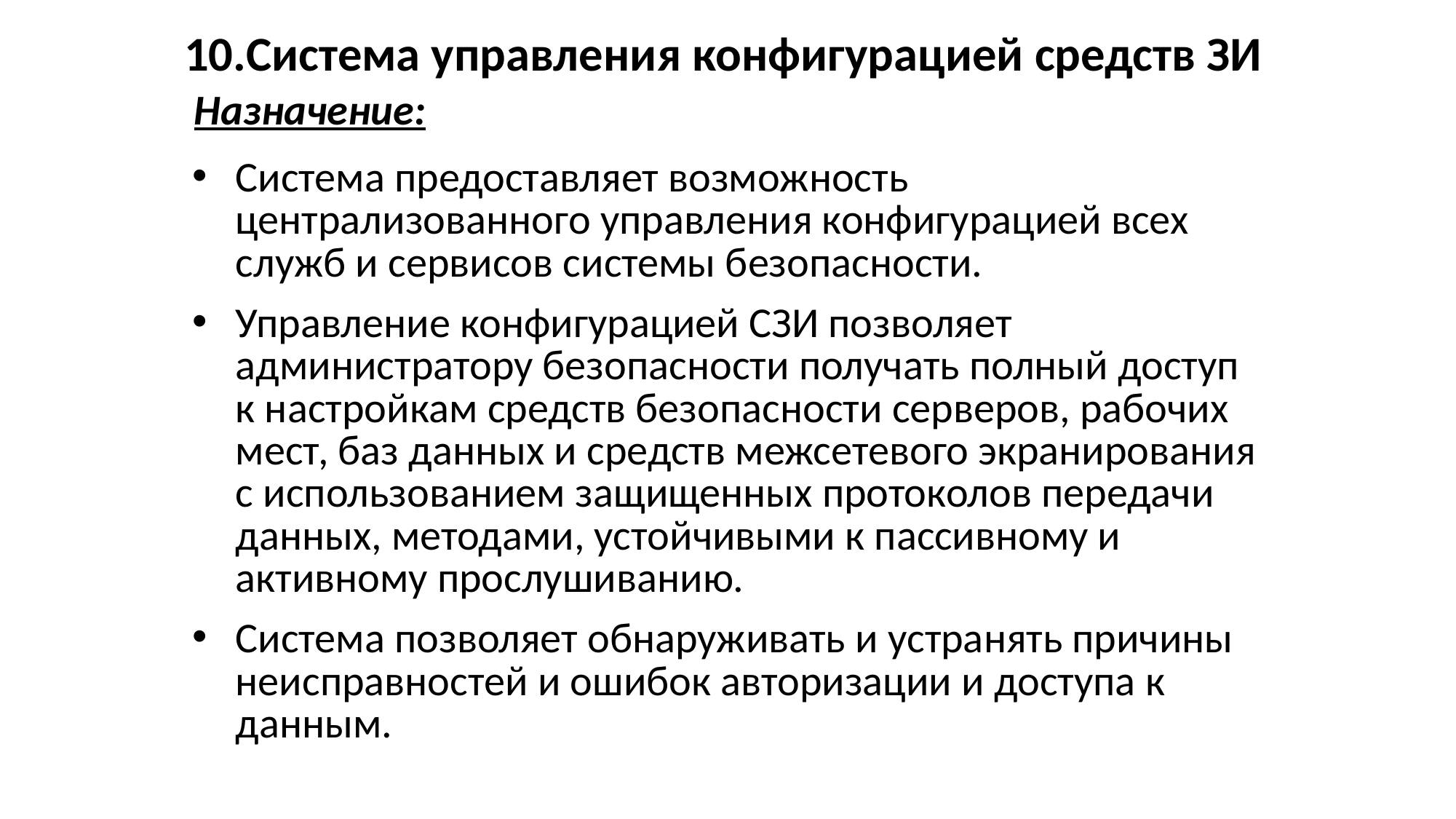

10.Система управления конфигурацией средств ЗИ
Назначение:

Система предоставляет возможность централизованного управления конфигурацией всех служб и сервисов системы безопасности.
Управление конфигурацией СЗИ позволяет администратору безопасности получать полный доступ к настройкам средств безопасности серверов, рабочих мест, баз данных и средств межсетевого экранирования с использованием защищенных протоколов передачи данных, методами, устойчивыми к пассивному и активному прослушиванию.
Система позволяет обнаруживать и устранять причины неисправностей и ошибок авторизации и доступа к данным.